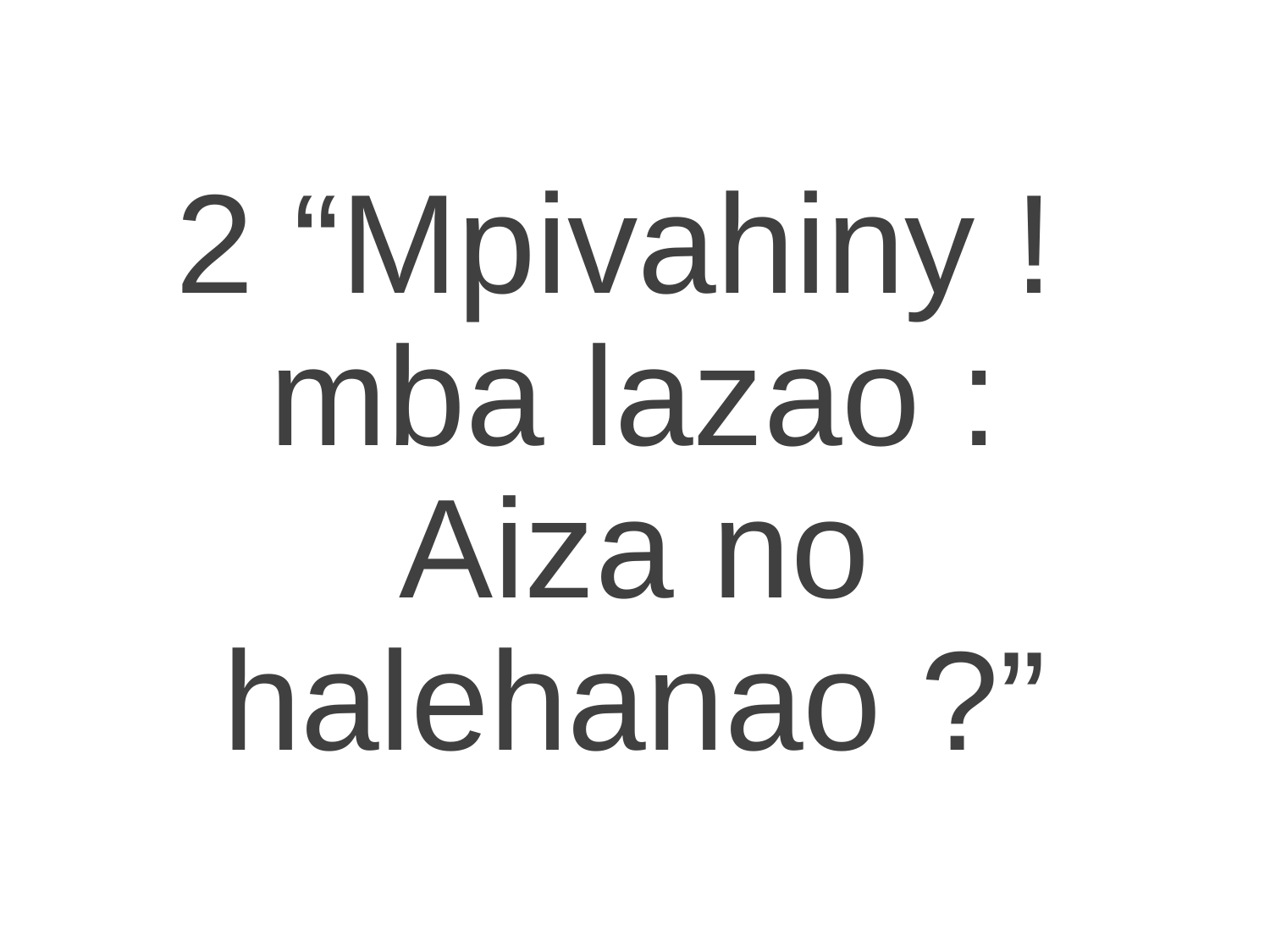

2 “Mpivahiny !
mba lazao :
Aiza no halehanao ?”